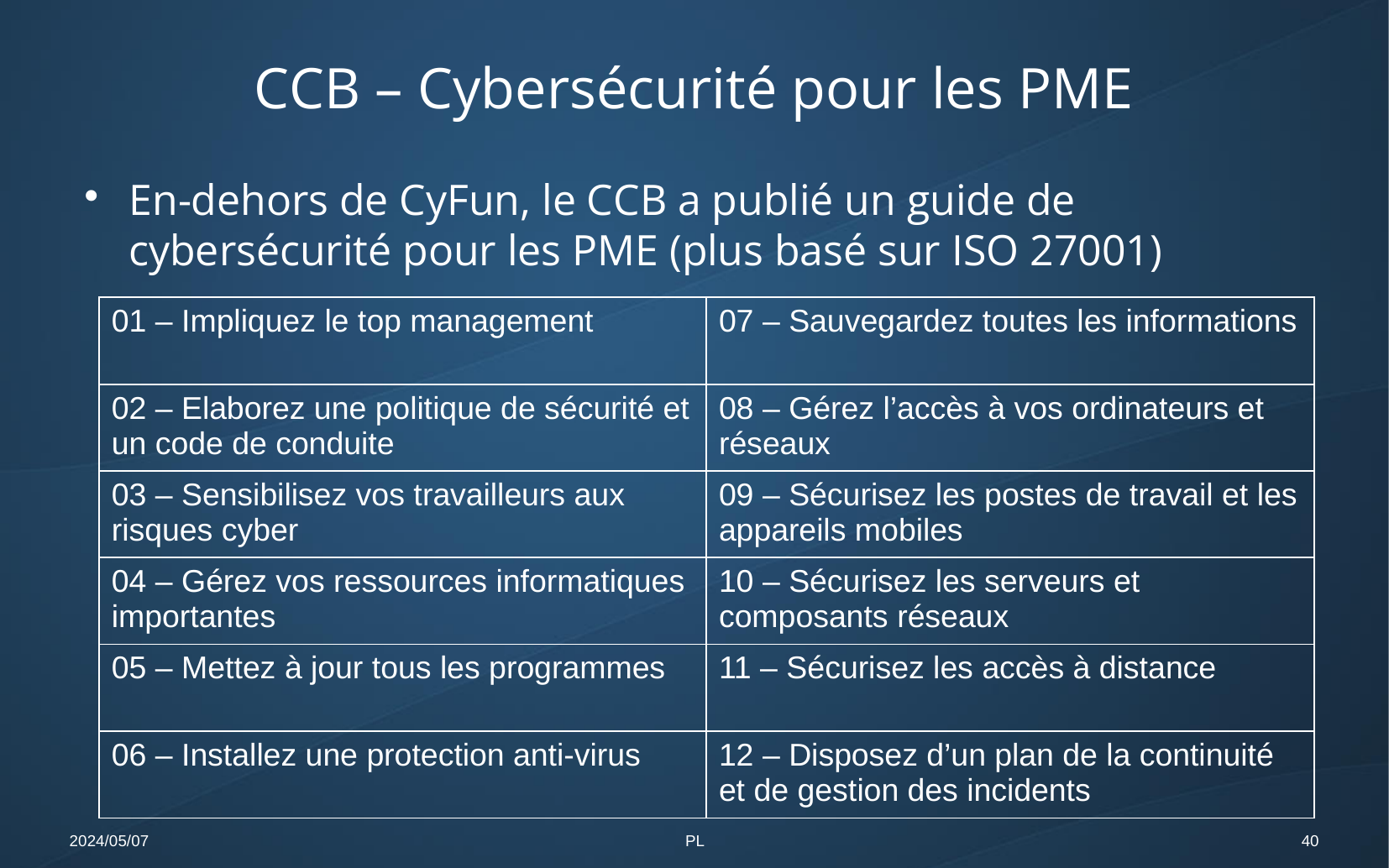

CCB – Cybersécurité pour les PME
En-dehors de CyFun, le CCB a publié un guide de cybersécurité pour les PME (plus basé sur ISO 27001)

| 01 – Impliquez le top management | 07 – Sauvegardez toutes les informations |
| --- | --- |
| 02 – Elaborez une politique de sécurité et un code de conduite | 08 – Gérez l’accès à vos ordinateurs et réseaux |
| 03 – Sensibilisez vos travailleurs aux risques cyber | 09 – Sécurisez les postes de travail et les appareils mobiles |
| 04 – Gérez vos ressources informatiques importantes | 10 – Sécurisez les serveurs et composants réseaux |
| 05 – Mettez à jour tous les programmes | 11 – Sécurisez les accès à distance |
| 06 – Installez une protection anti-virus | 12 – Disposez d’un plan de la continuité et de gestion des incidents |
2024/05/07
PL
40